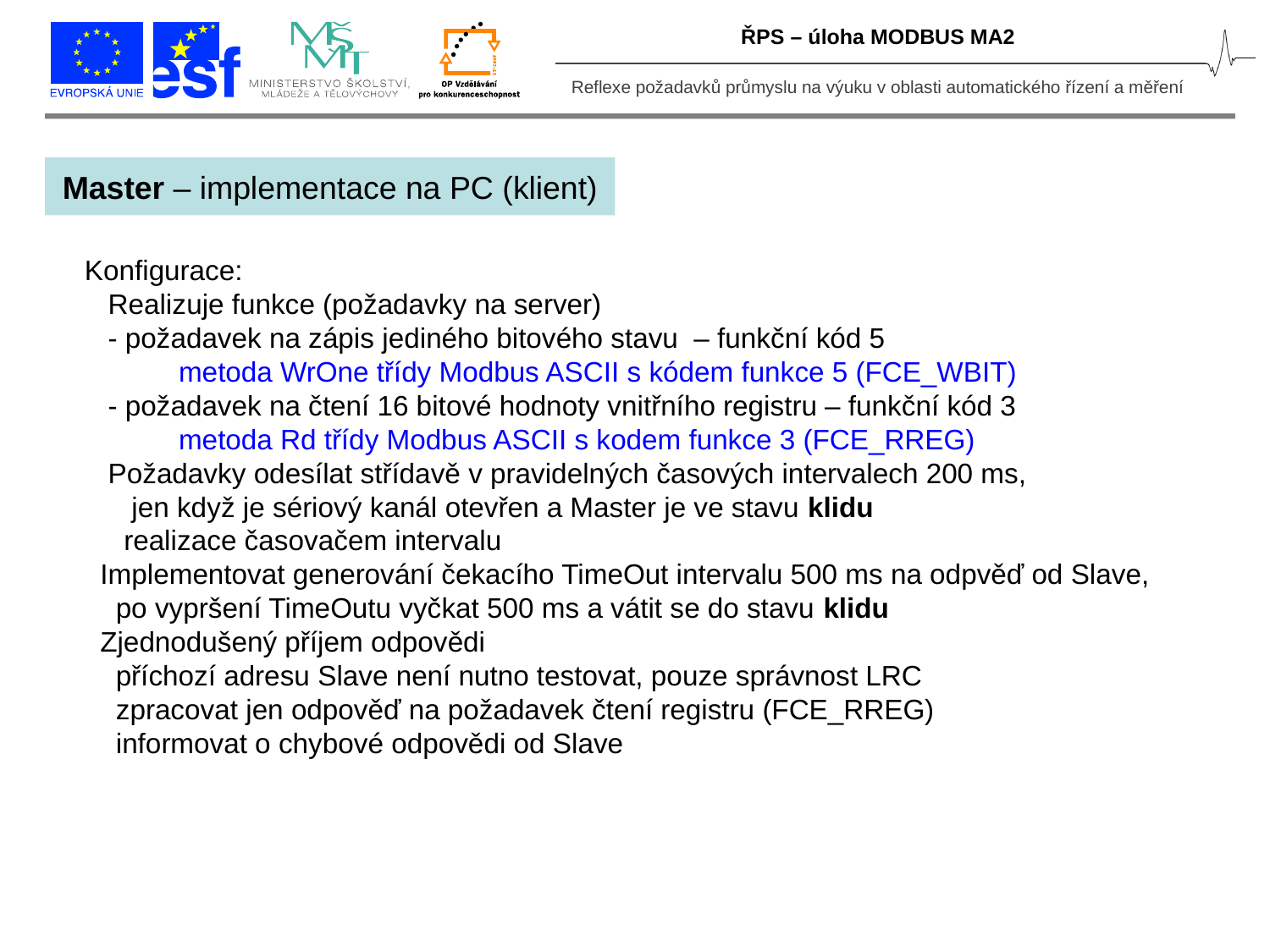

ŘPS – úloha MODBUS MA2

Master – implementace na PC (klient)
Konfigurace:
   Realizuje funkce (požadavky na server)
   - požadavek na zápis jediného bitového stavu  – funkční kód 5
            metoda WrOne třídy Modbus ASCII s kódem funkce 5 (FCE_WBIT)
   - požadavek na čtení 16 bitové hodnoty vnitřního registru – funkční kód 3
            metoda Rd třídy Modbus ASCII s kodem funkce 3 (FCE_RREG)
   Požadavky odesílat střídavě v pravidelných časových intervalech 200 ms,
      jen když je sériový kanál otevřen a Master je ve stavu klidu
     realizace časovačem intervalu
  Implementovat generování čekacího TimeOut intervalu 500 ms na odpvěď od Slave,
    po vypršení TimeOutu vyčkat 500 ms a vátit se do stavu klidu
  Zjednodušený příjem odpovědi
    příchozí adresu Slave není nutno testovat, pouze správnost LRC
    zpracovat jen odpověď na požadavek čtení registru (FCE_RREG)
    informovat o chybové odpovědi od Slave